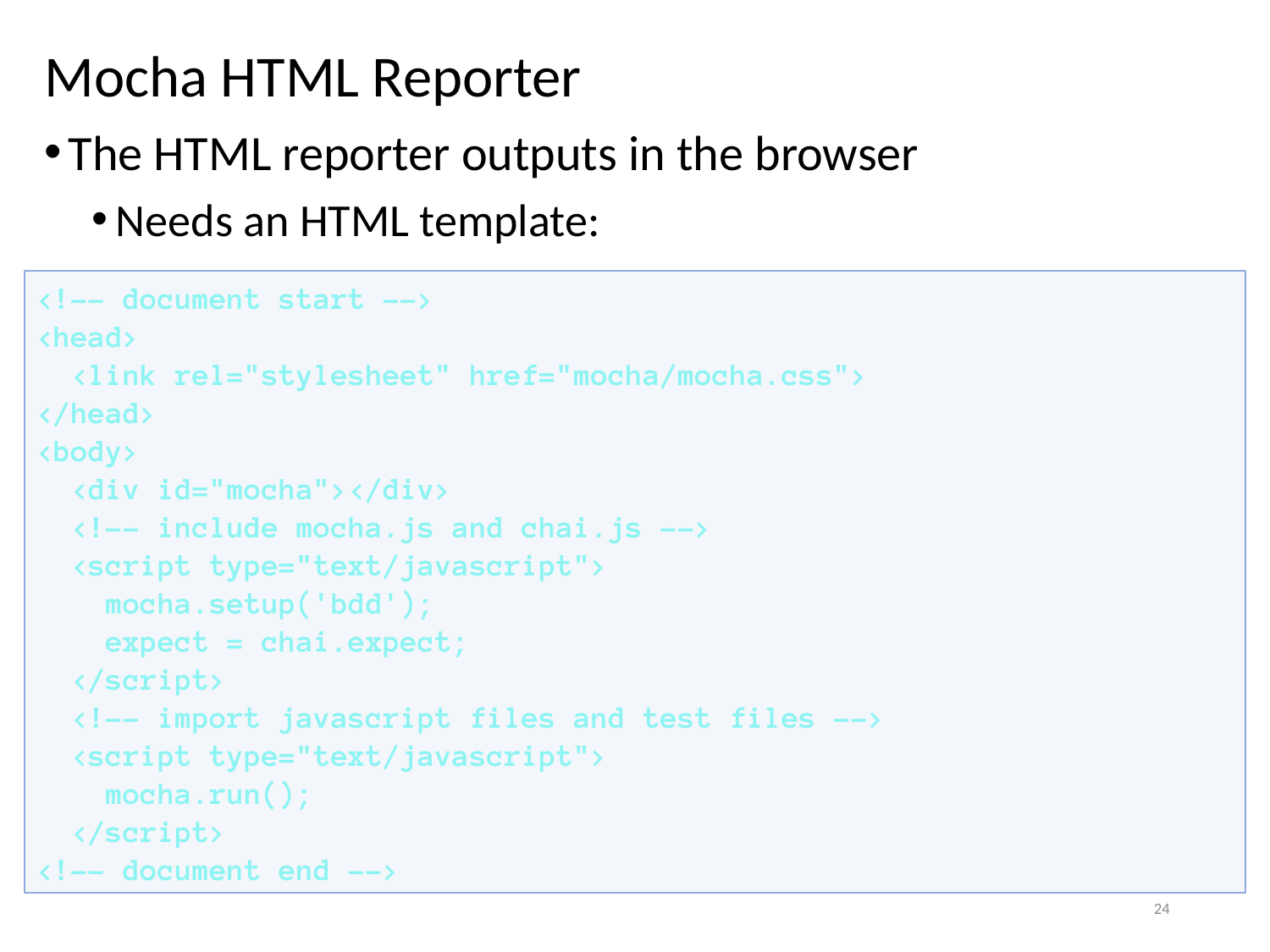

# Mocha HTML Reporter
The HTML reporter outputs in the browser
Needs an HTML template:
<!-- document start -->
<head>
  <link rel="stylesheet" href="mocha/mocha.css">
</head>
<body>
  <div id="mocha"></div>
  <!-- include mocha.js and chai.js -->
  <script type="text/javascript">
    mocha.setup('bdd');
    expect = chai.expect;
  </script>
  <!-- import javascript files and test files -->
  <script type="text/javascript">
    mocha.run();
  </script>
<!-- document end -->
24